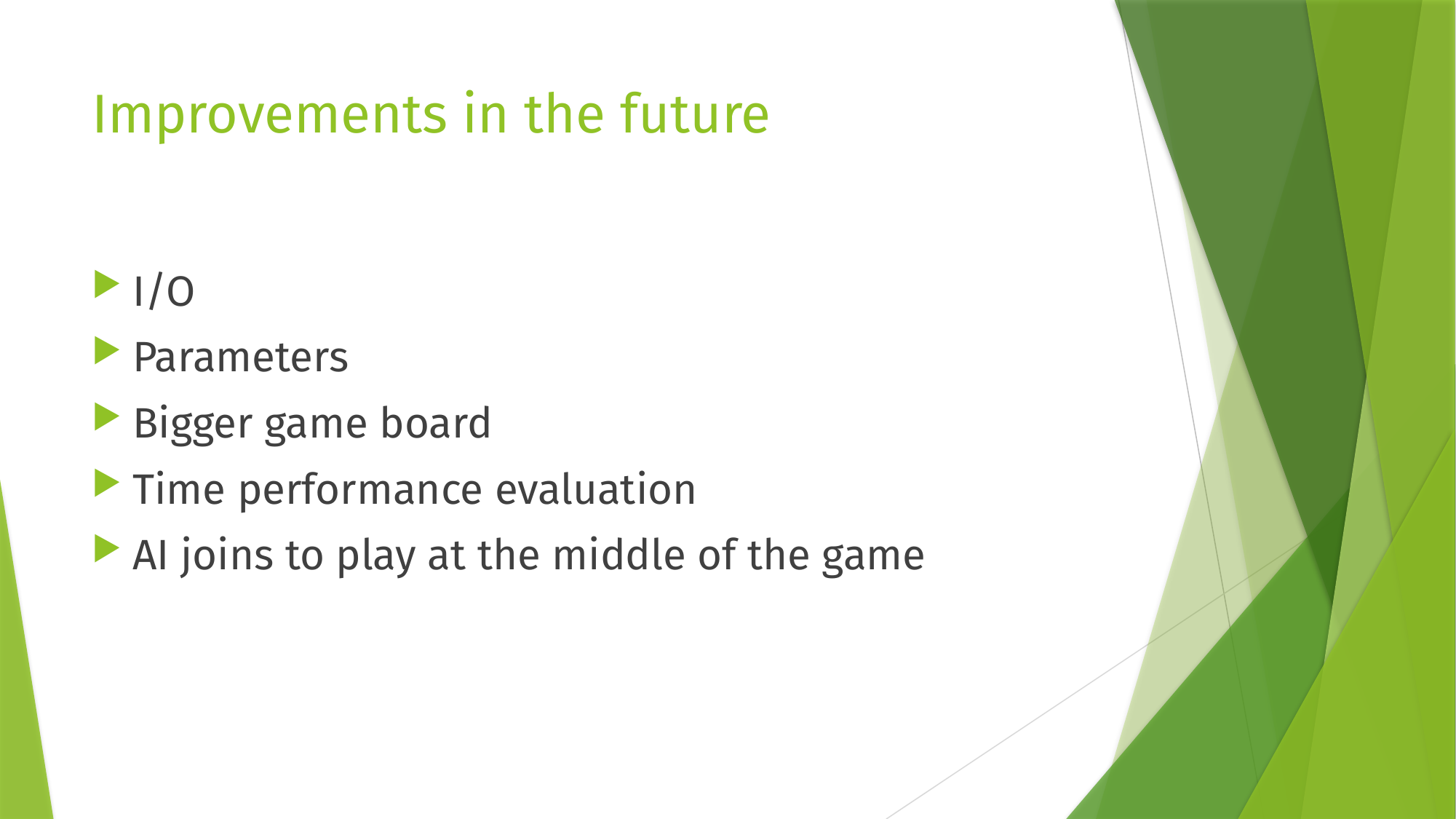

# Improvements in the future
I/O
Parameters
Bigger game board
Time performance evaluation
AI joins to play at the middle of the game